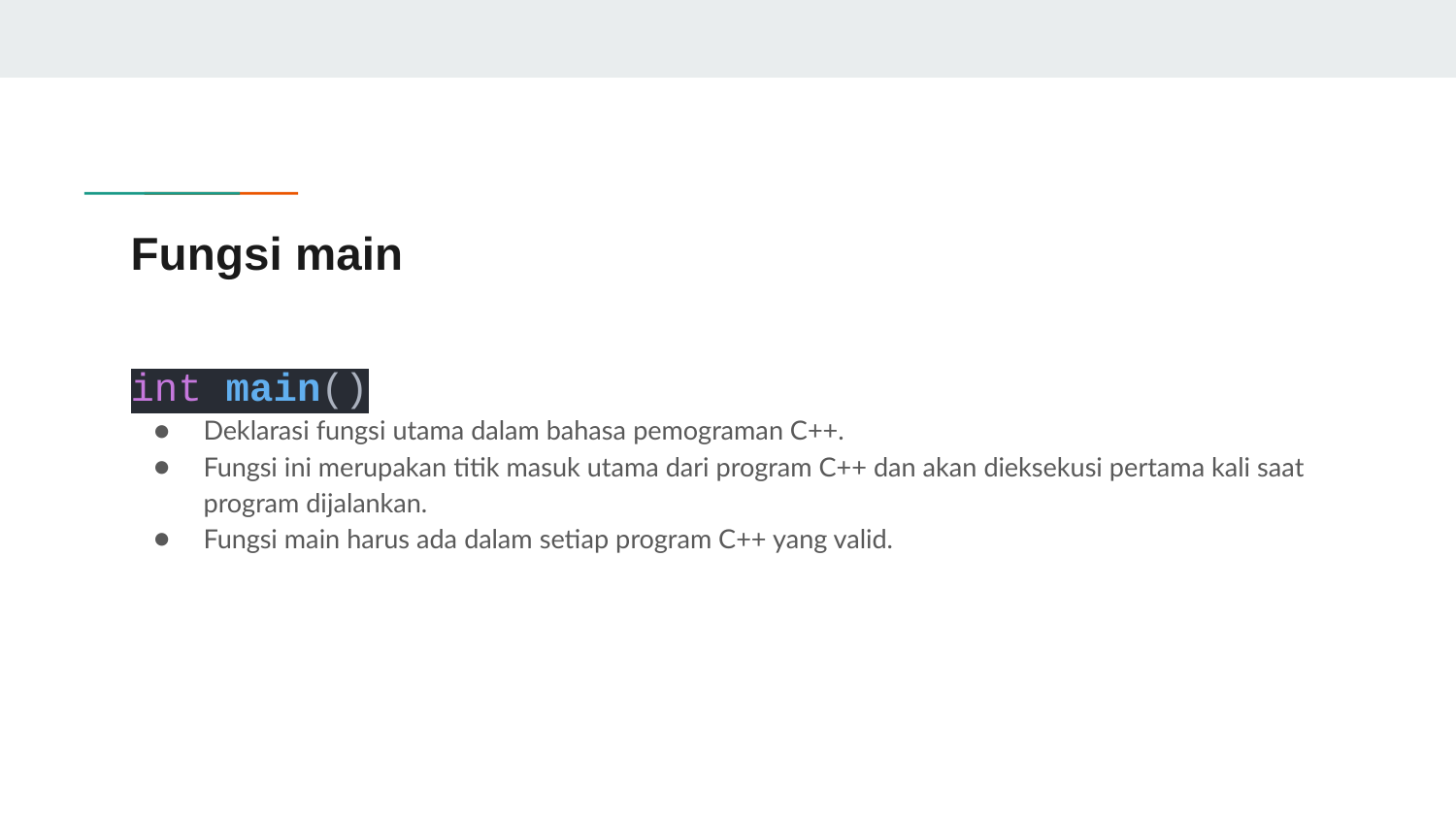

# Fungsi main
int main()
Deklarasi fungsi utama dalam bahasa pemograman C++.
Fungsi ini merupakan titik masuk utama dari program C++ dan akan dieksekusi pertama kali saat program dijalankan.
Fungsi main harus ada dalam setiap program C++ yang valid.